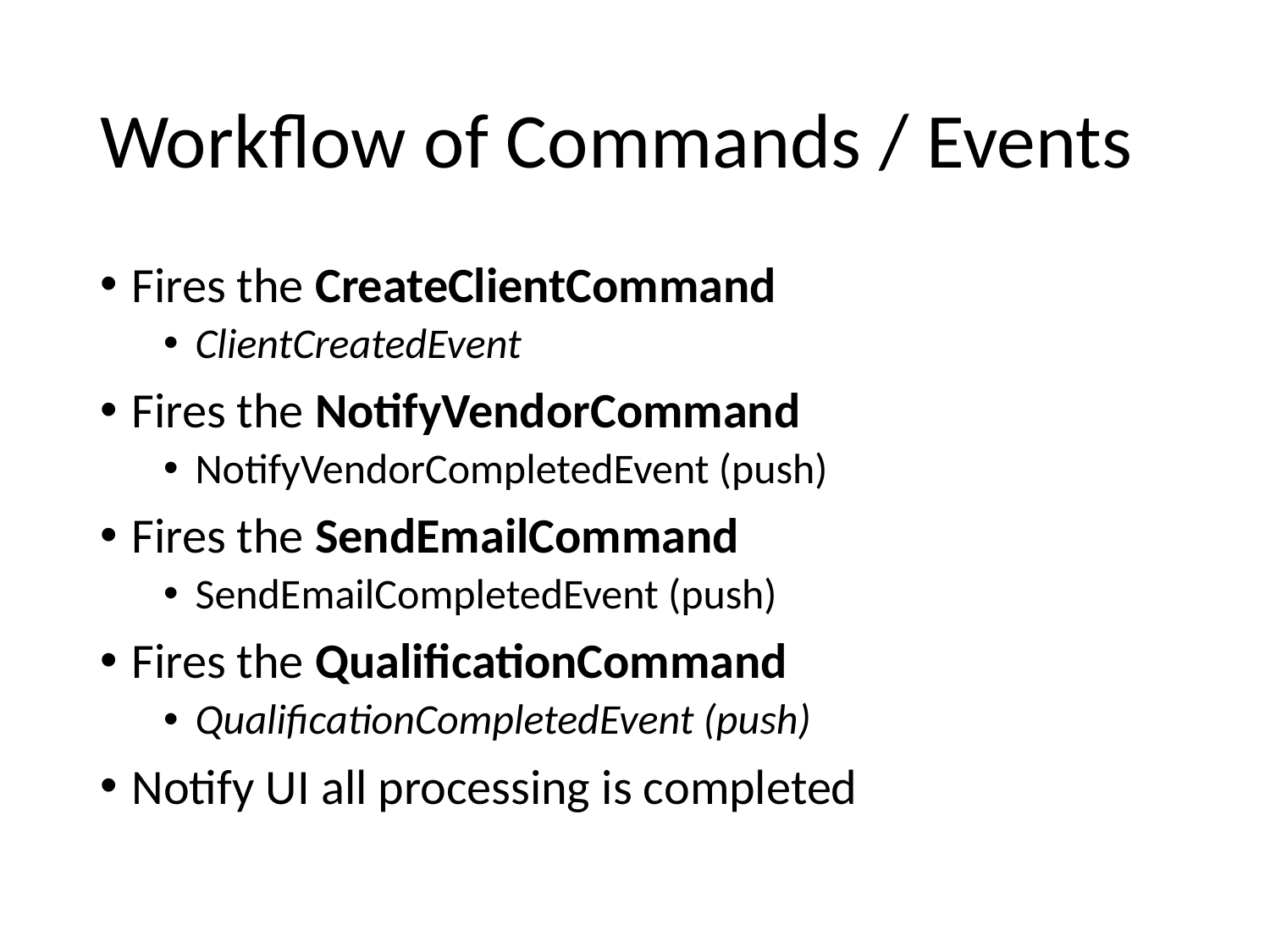

# Workflow of Commands / Events
Fires the CreateClientCommand
ClientCreatedEvent
Fires the NotifyVendorCommand
NotifyVendorCompletedEvent (push)
Fires the SendEmailCommand
SendEmailCompletedEvent (push)
Fires the QualificationCommand
QualificationCompletedEvent (push)
Notify UI all processing is completed